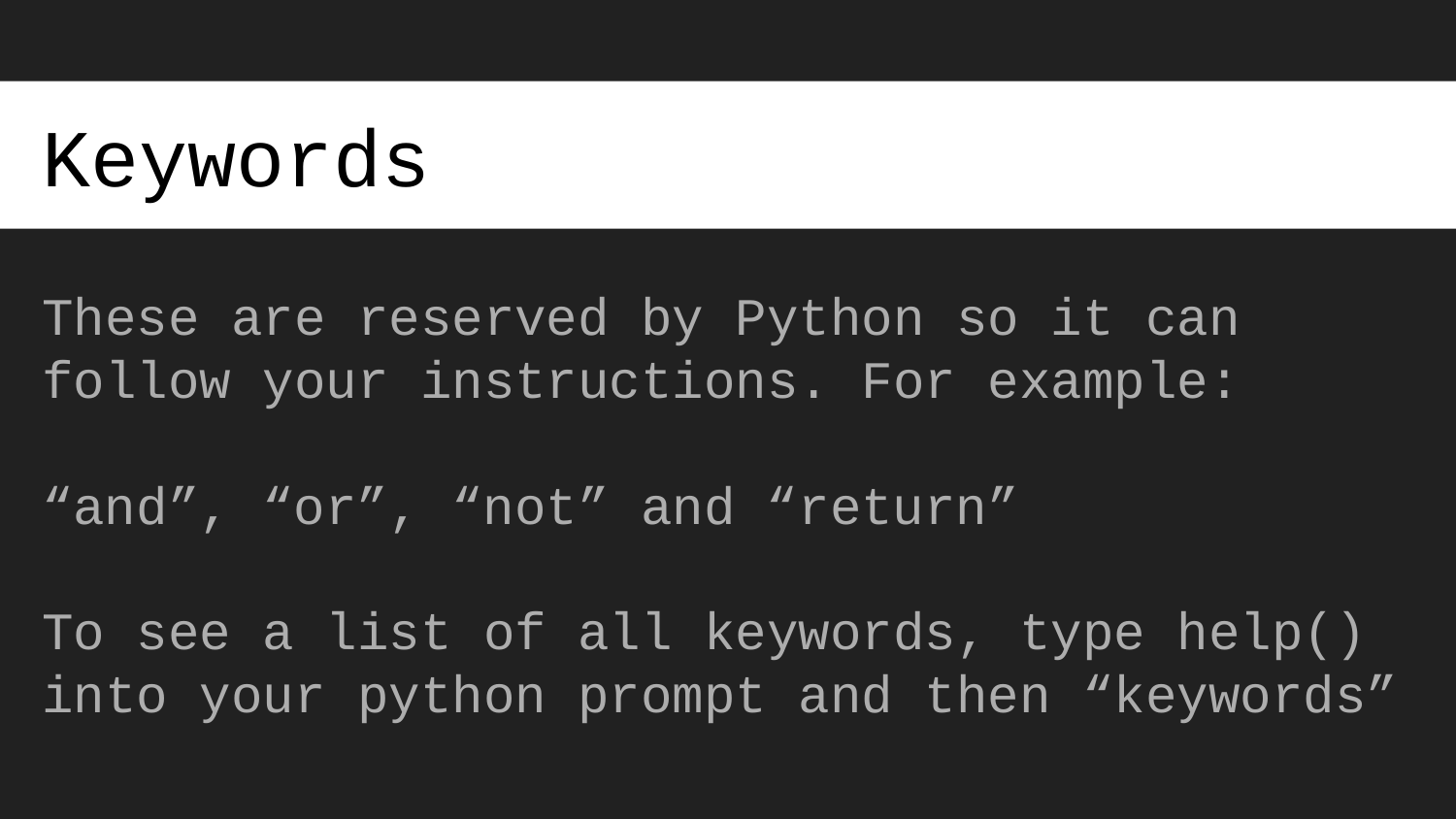

# Keywords
These are reserved by Python so it can follow your instructions. For example:

“and”, “or”, “not” and “return”

To see a list of all keywords, type help() into your python prompt and then “keywords”